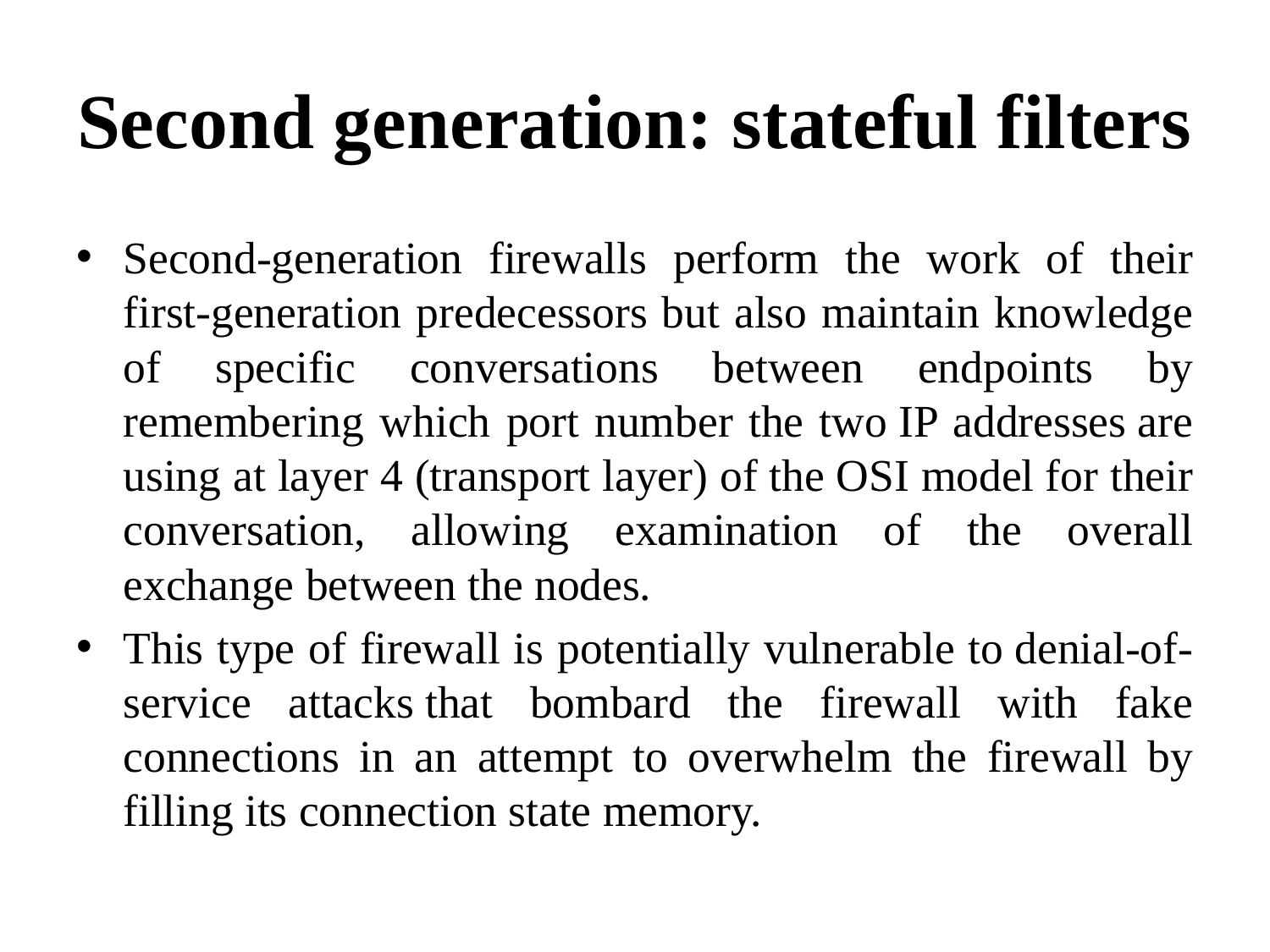

# Second generation: stateful filters
Second-generation firewalls perform the work of their first-generation predecessors but also maintain knowledge of specific conversations between endpoints by remembering which port number the two IP addresses are using at layer 4 (transport layer) of the OSI model for their conversation, allowing examination of the overall exchange between the nodes.
This type of firewall is potentially vulnerable to denial-of-service attacks that bombard the firewall with fake connections in an attempt to overwhelm the firewall by filling its connection state memory.